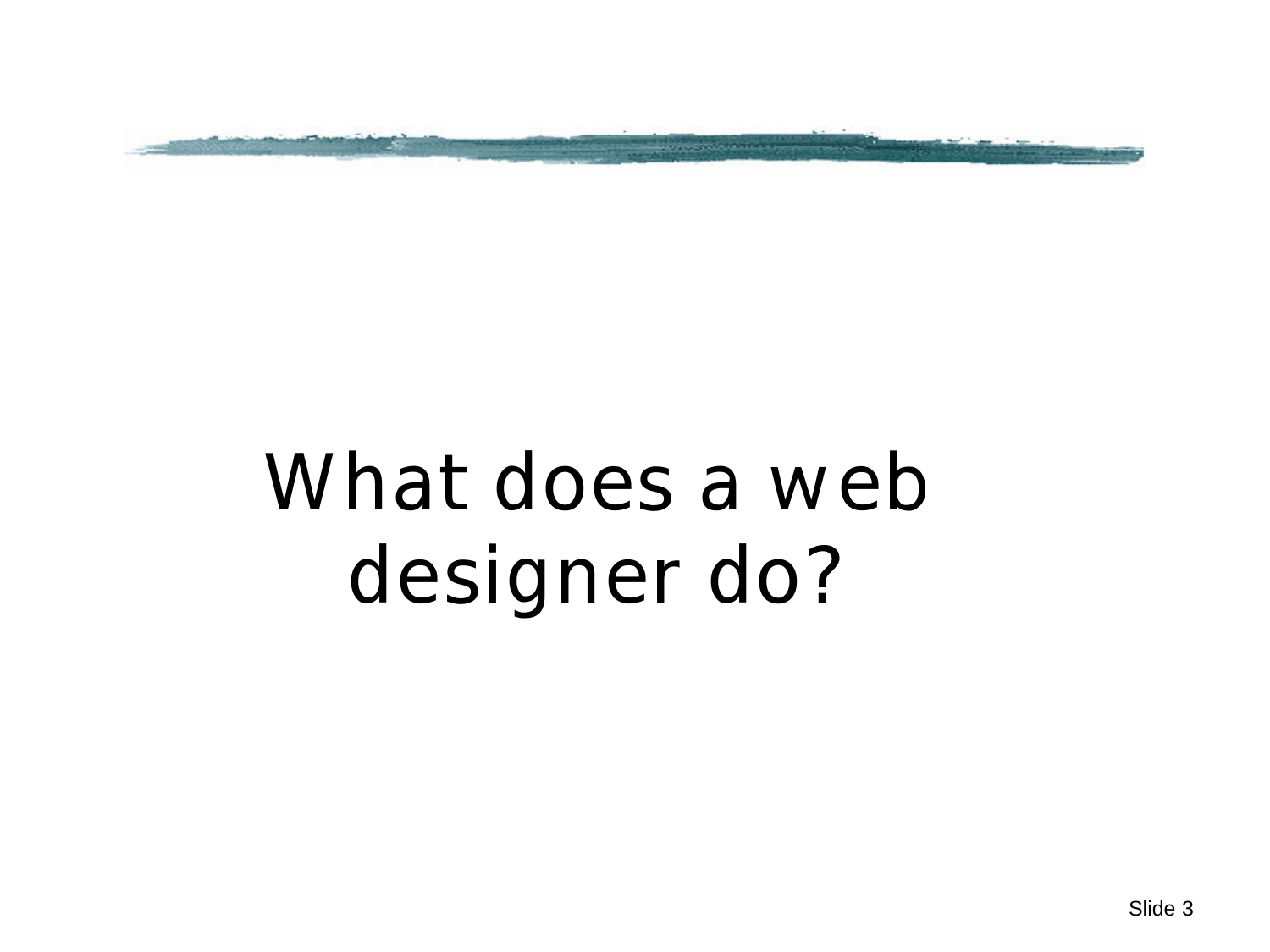

What does a web designer do?
Slide 3